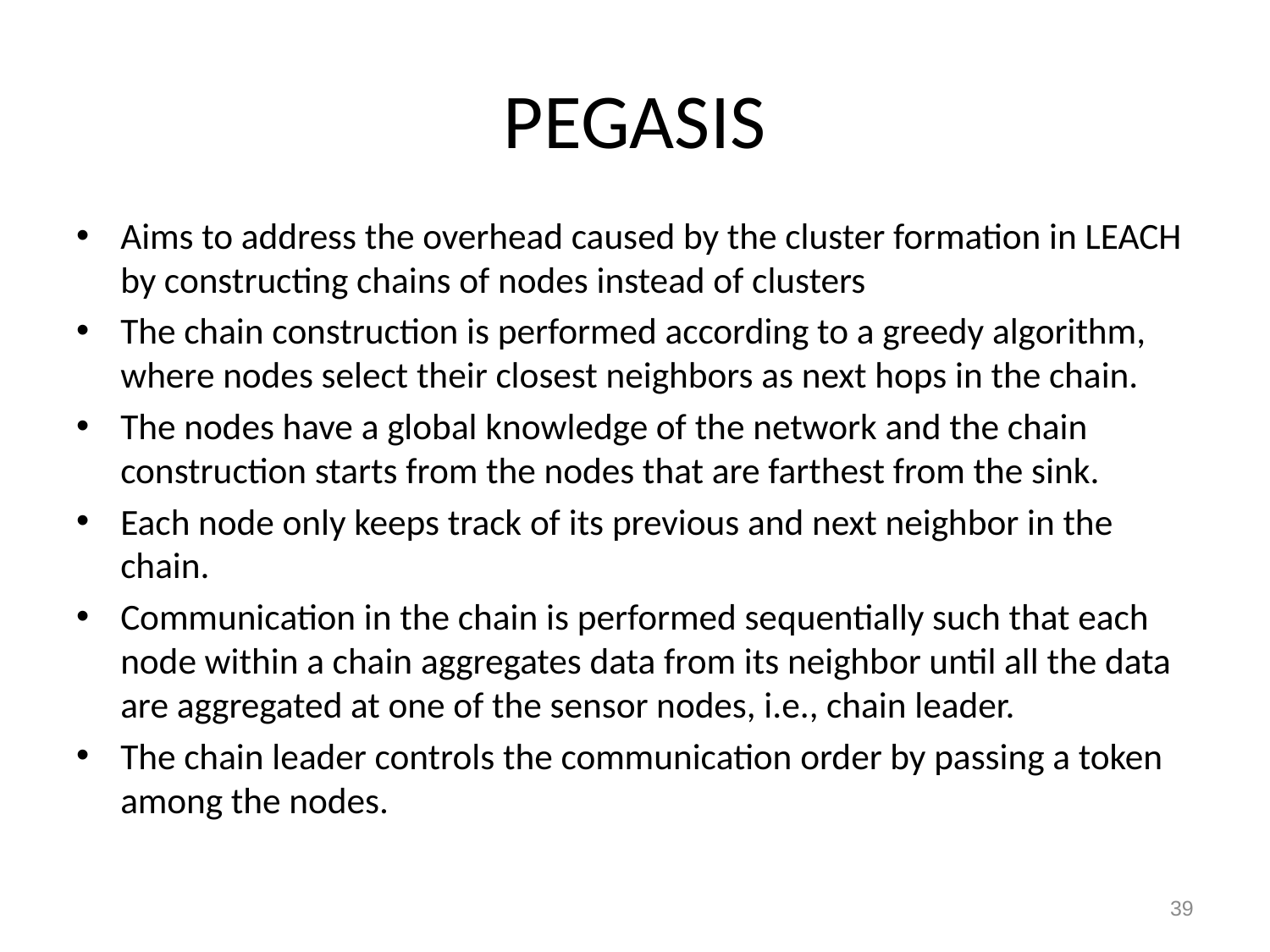

# PEGASIS
Aims to address the overhead caused by the cluster formation in LEACH by constructing chains of nodes instead of clusters
The chain construction is performed according to a greedy algorithm, where nodes select their closest neighbors as next hops in the chain.
The nodes have a global knowledge of the network and the chain construction starts from the nodes that are farthest from the sink.
Each node only keeps track of its previous and next neighbor in the chain.
Communication in the chain is performed sequentially such that each node within a chain aggregates data from its neighbor until all the data are aggregated at one of the sensor nodes, i.e., chain leader.
The chain leader controls the communication order by passing a token among the nodes.
39